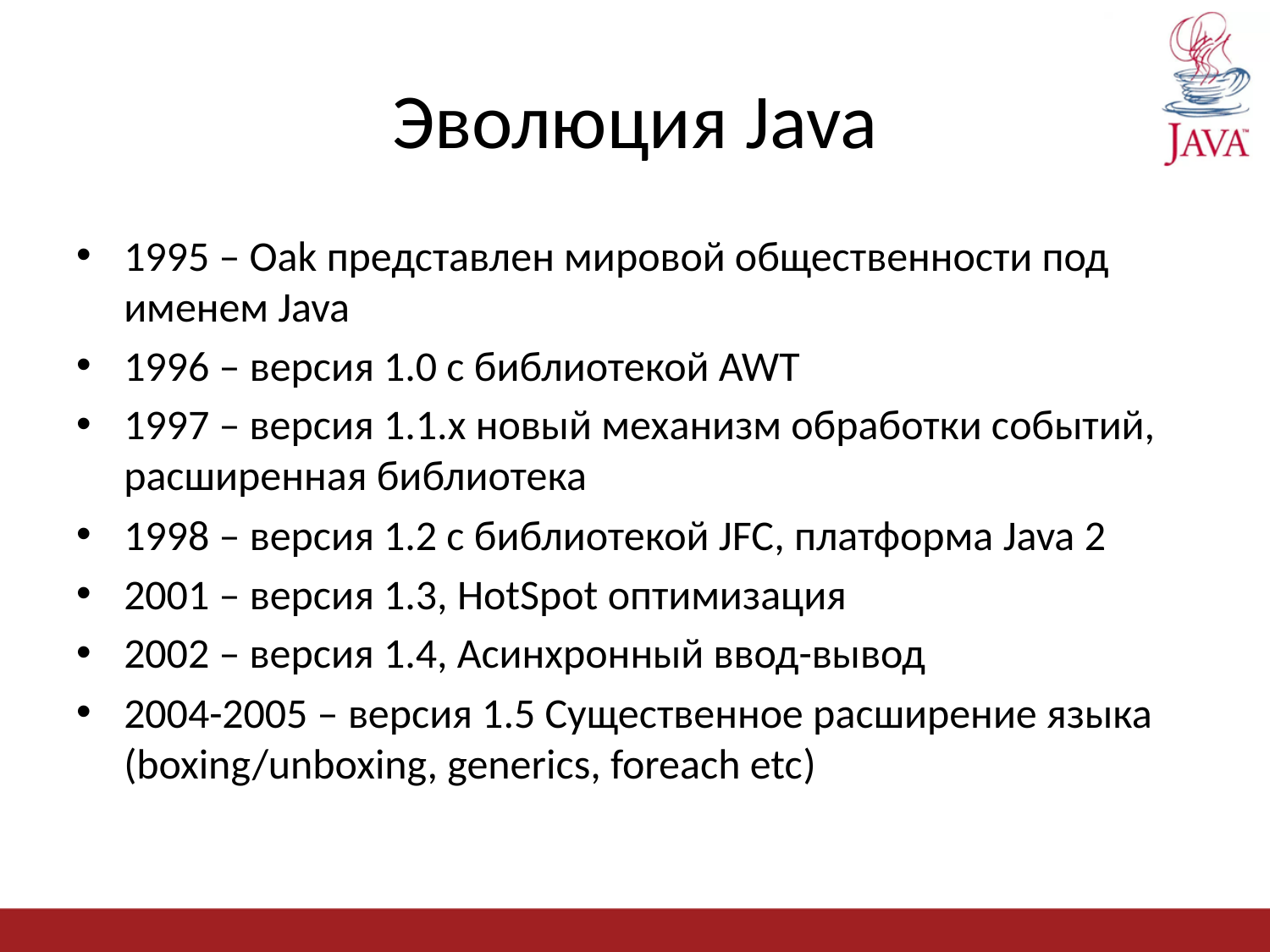

# Эволюция Java
1995 – Oak представлен мировой общественности под именем Java
1996 – версия 1.0 с библиотекой AWT
1997 – версия 1.1.x новый механизм обработки событий, расширенная библиотека
1998 – версия 1.2 с библиотекой JFC, платформа Java 2
2001 – версия 1.3, HotSpot оптимизация
2002 – версия 1.4, Асинхронный ввод-вывод
2004-2005 – версия 1.5 Существенное расширение языка (boxing/unboxing, generics, foreach etc)